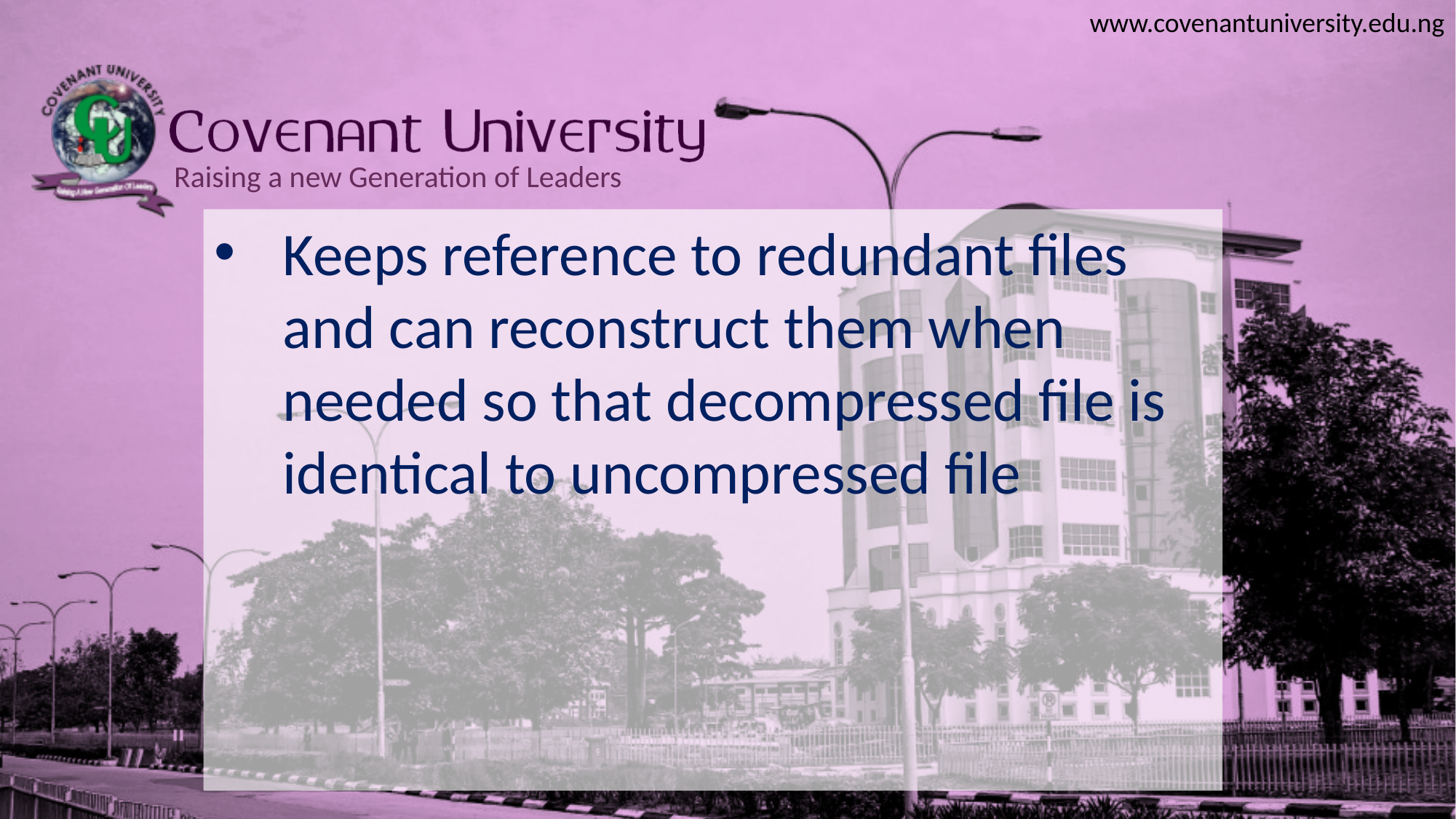

Keeps reference to redundant files and can reconstruct them when needed so that decompressed file is identical to uncompressed file